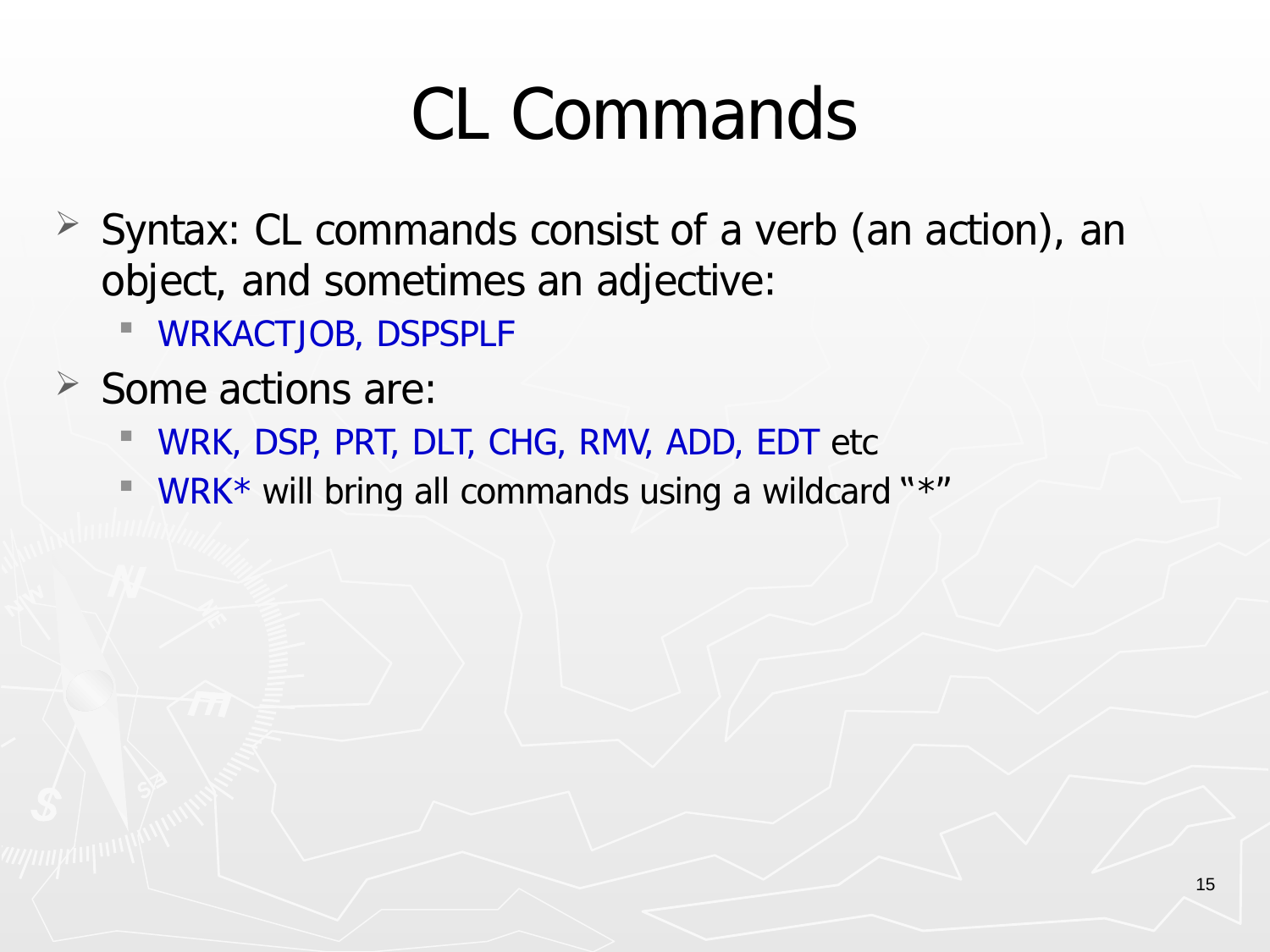

# CL Commands
Syntax: CL commands consist of a verb (an action), an object, and sometimes an adjective:
WRKACTJOB, DSPSPLF
Some actions are:
WRK, DSP, PRT, DLT, CHG, RMV, ADD, EDT etc
WRK* will bring all commands using a wildcard “*”

15